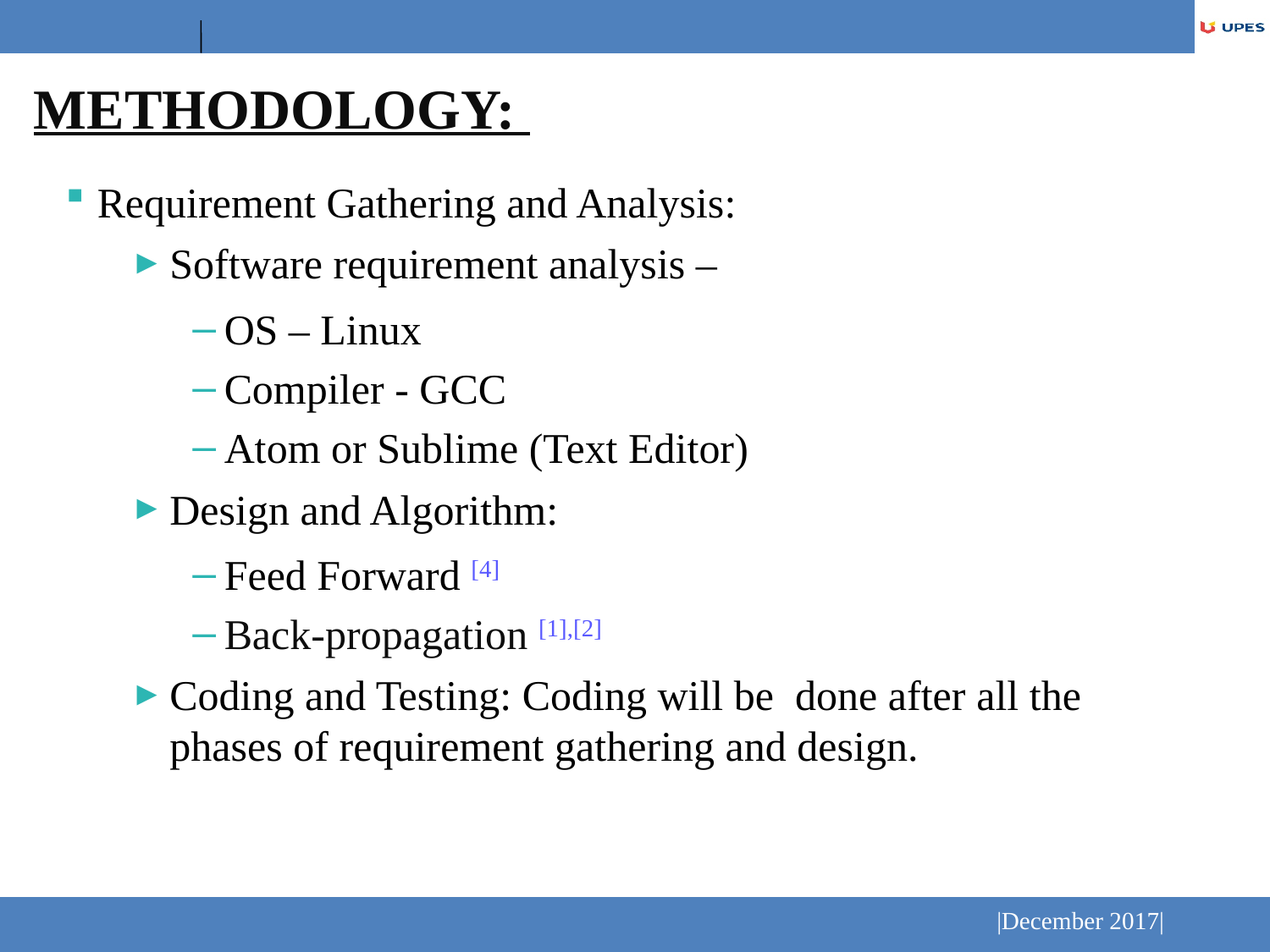

METHODOLOGY:
Requirement Gathering and Analysis:
Software requirement analysis –
OS – Linux
Compiler - GCC
Atom or Sublime (Text Editor)
Design and Algorithm:
Feed Forward [4]
Back-propagation [1],[2]
Coding and Testing: Coding will be  done after all the phases of requirement gathering and design.

|December 2017|